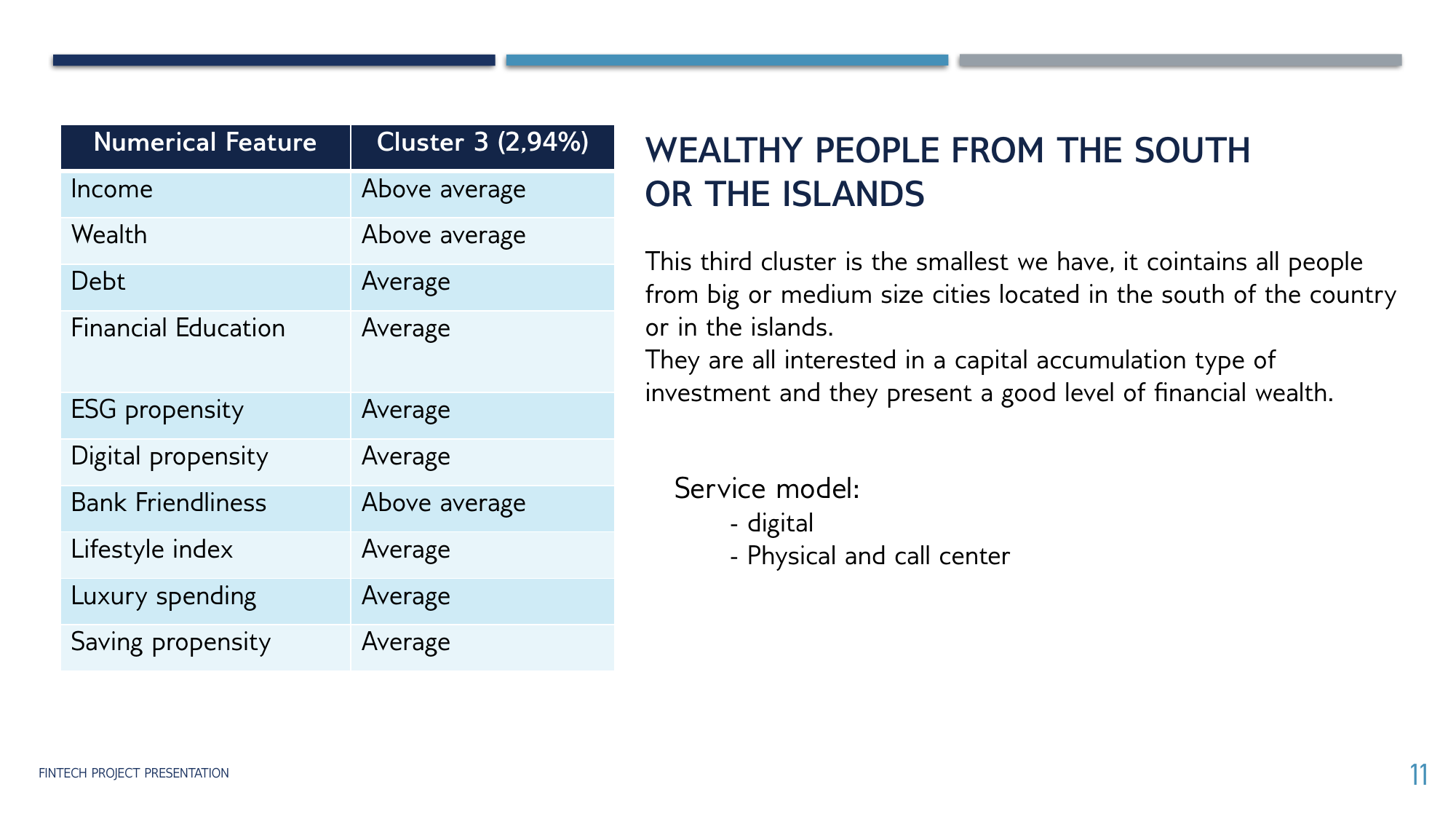

WEALTHY PEOPLE FROM THE SOUTH
OR THE ISLANDS
| Numerical Feature | Cluster 3 (2,94%) |
| --- | --- |
| Income | Above average |
| Wealth | Above average |
| Debt | Average |
| Financial Education | Average |
| ESG propensity | Average |
| Digital propensity | Average |
| Bank Friendliness | Above average |
| Lifestyle index | Average |
| Luxury spending | Average |
| Saving propensity | Average |
This third cluster is the smallest we have, it cointains all people from big or medium size cities located in the south of the country or in the islands.
They are all interested in a capital accumulation type of investment and they present a good level of financial wealth.
Service model:
- digital
- Physical and call center
11
Fintech project PRESENTATION